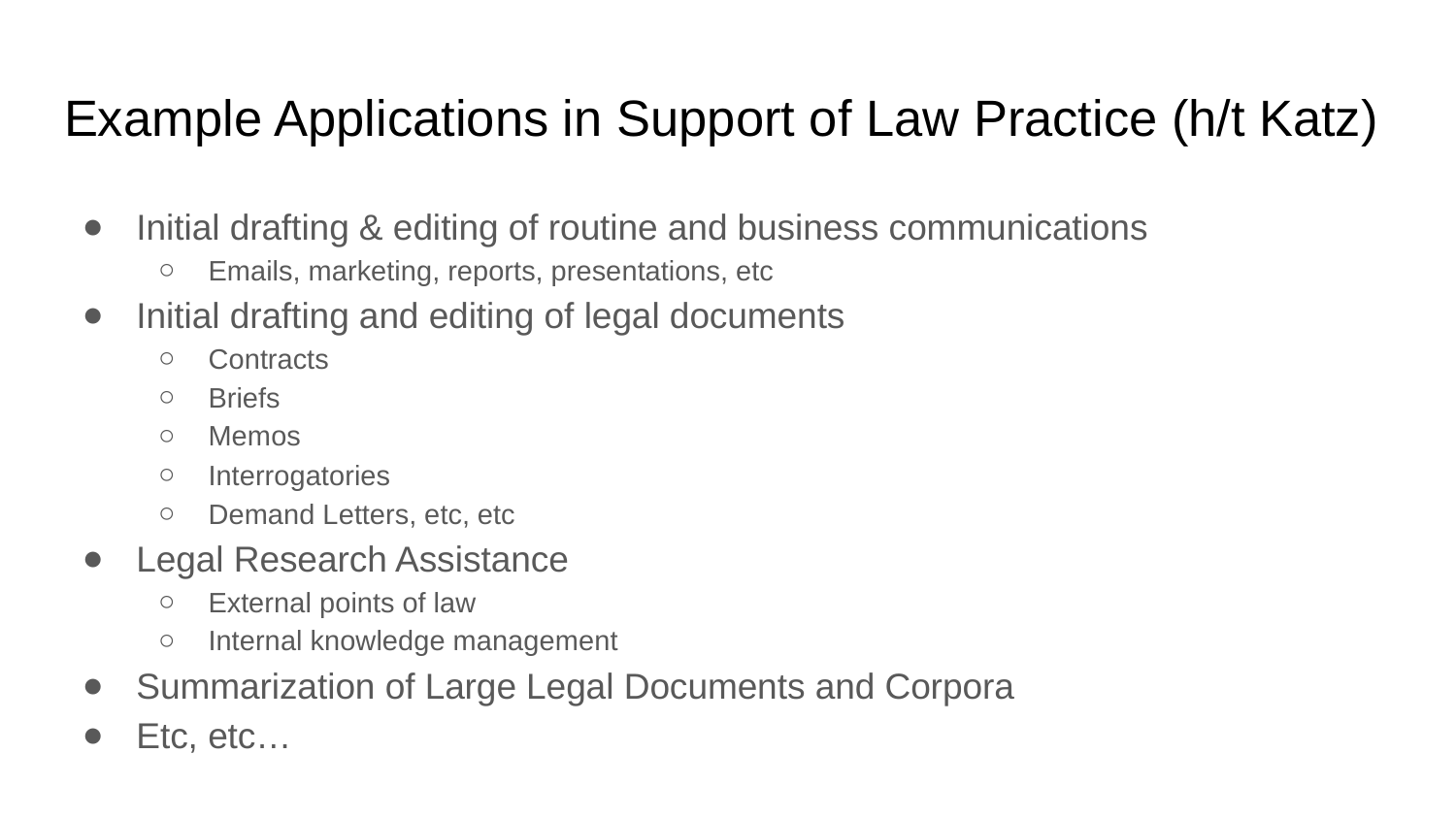

# Example Applications in Support of Law Practice (h/t Katz)
Initial drafting & editing of routine and business communications
Emails, marketing, reports, presentations, etc
Initial drafting and editing of legal documents
Contracts
Briefs
Memos
Interrogatories
Demand Letters, etc, etc
Legal Research Assistance
External points of law
Internal knowledge management
Summarization of Large Legal Documents and Corpora
Etc, etc…